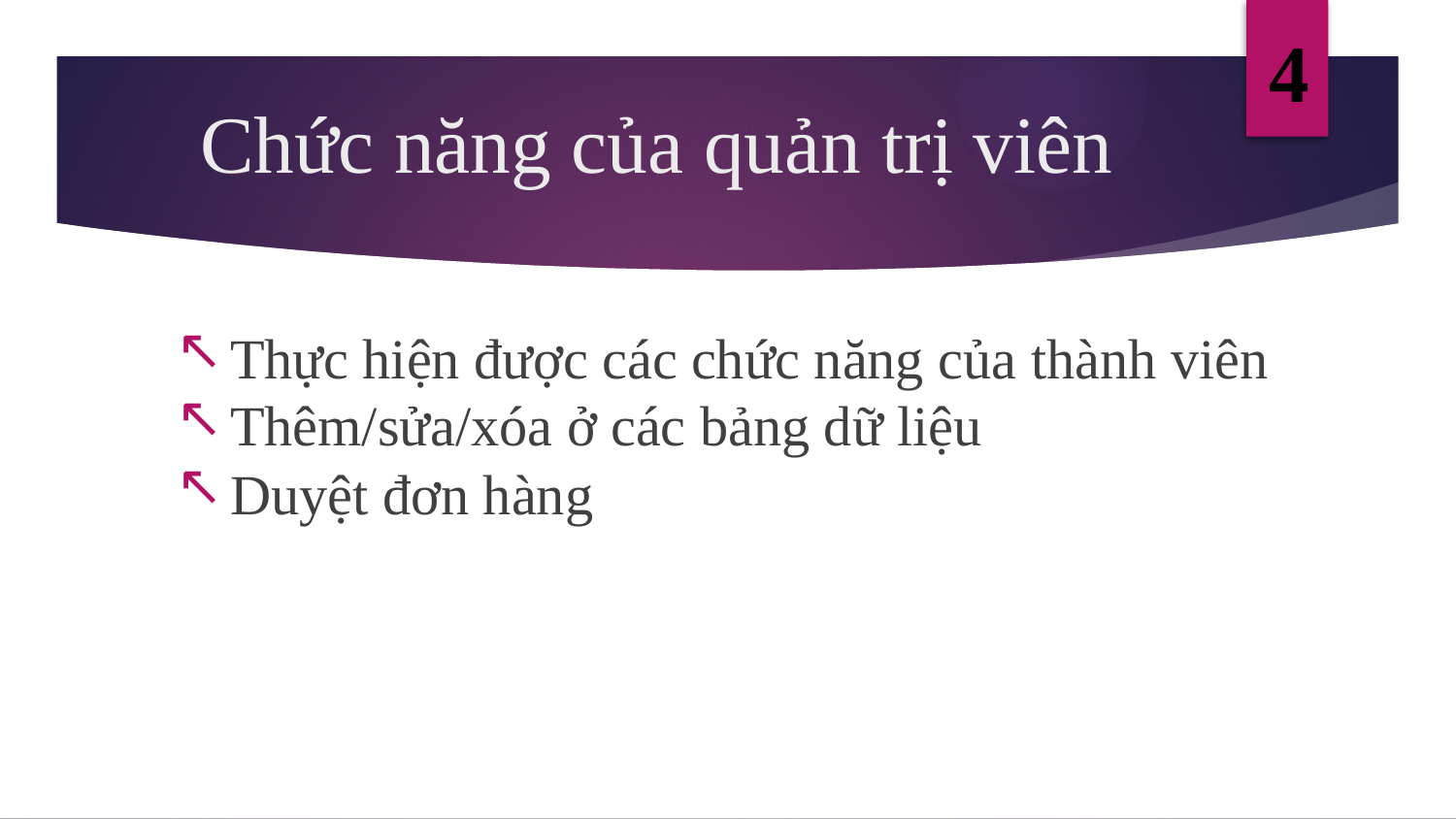

4
# Chức năng của quản trị viên
Thực hiện được các chức năng của thành viên
Thêm/sửa/xóa ở các bảng dữ liệu
Duyệt đơn hàng

13